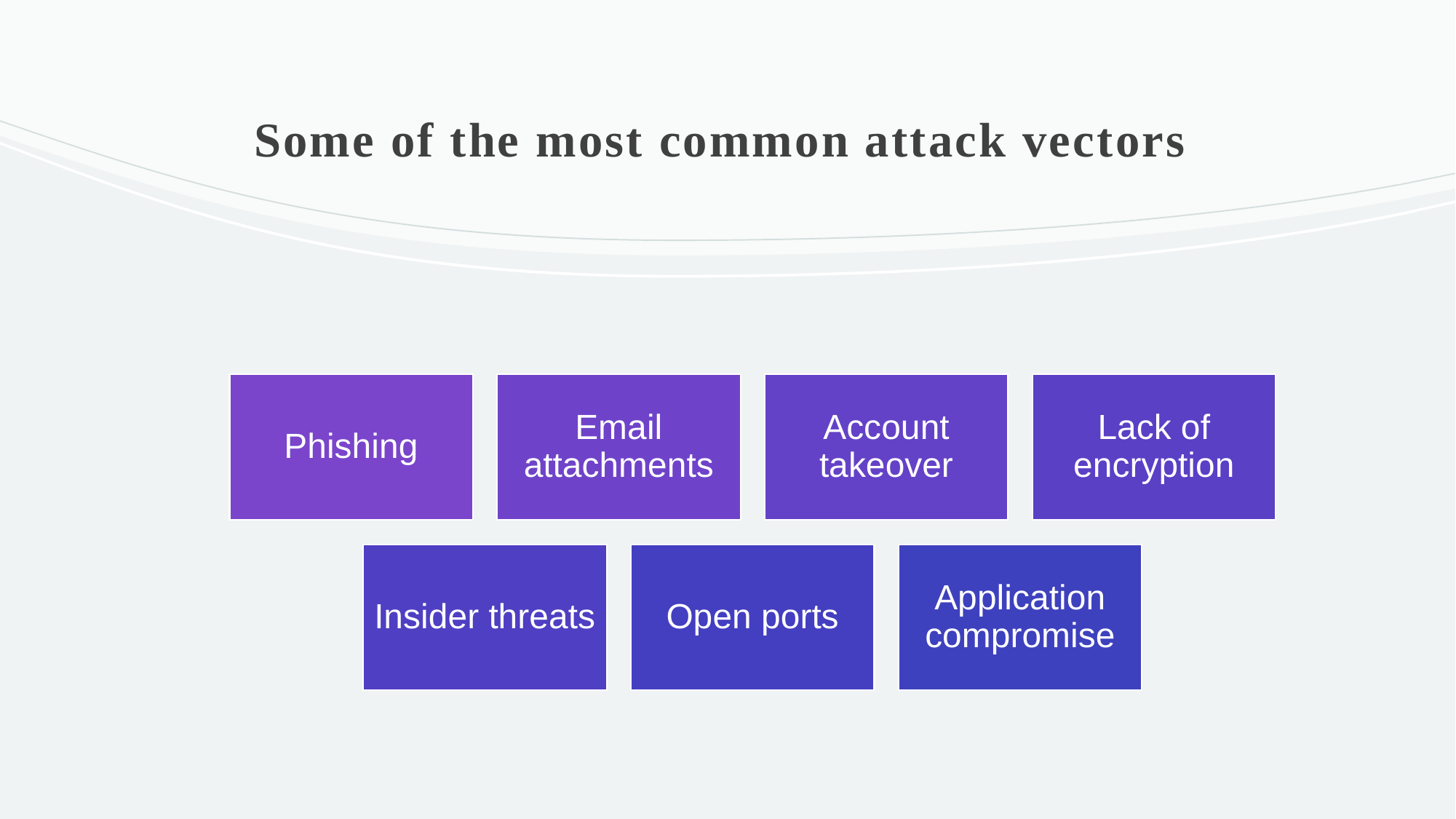

# Some of the most common attack vectors
Phishing
Email attachments
Account takeover
Lack of encryption
Insider threats
Open ports
Application compromise